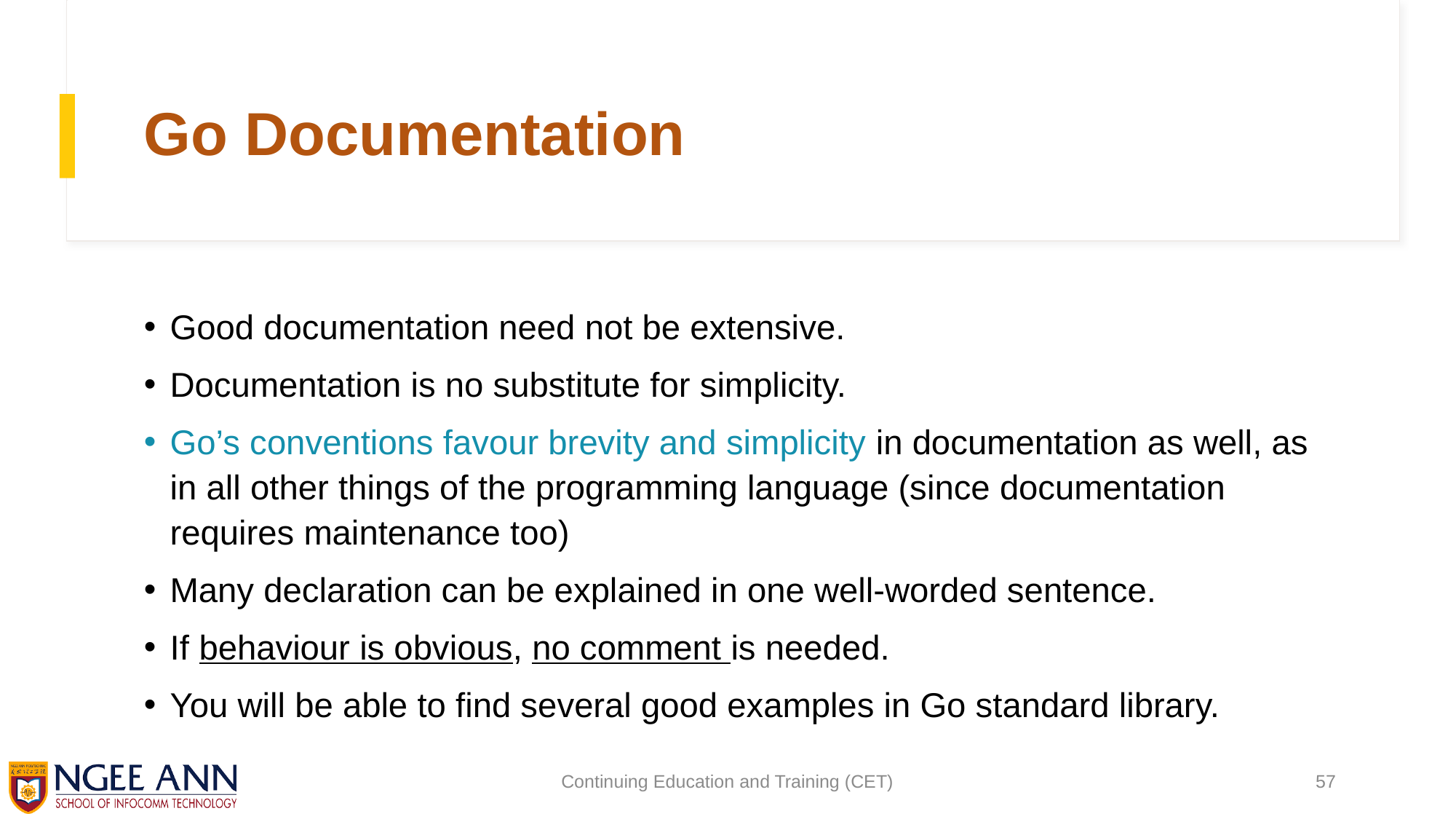

# Go Documentation
Good documentation need not be extensive.
Documentation is no substitute for simplicity.
Go’s conventions favour brevity and simplicity in documentation as well, as in all other things of the programming language (since documentation requires maintenance too)
Many declaration can be explained in one well-worded sentence.
If behaviour is obvious, no comment is needed.
You will be able to find several good examples in Go standard library.

Continuing Education and Training (CET)
57